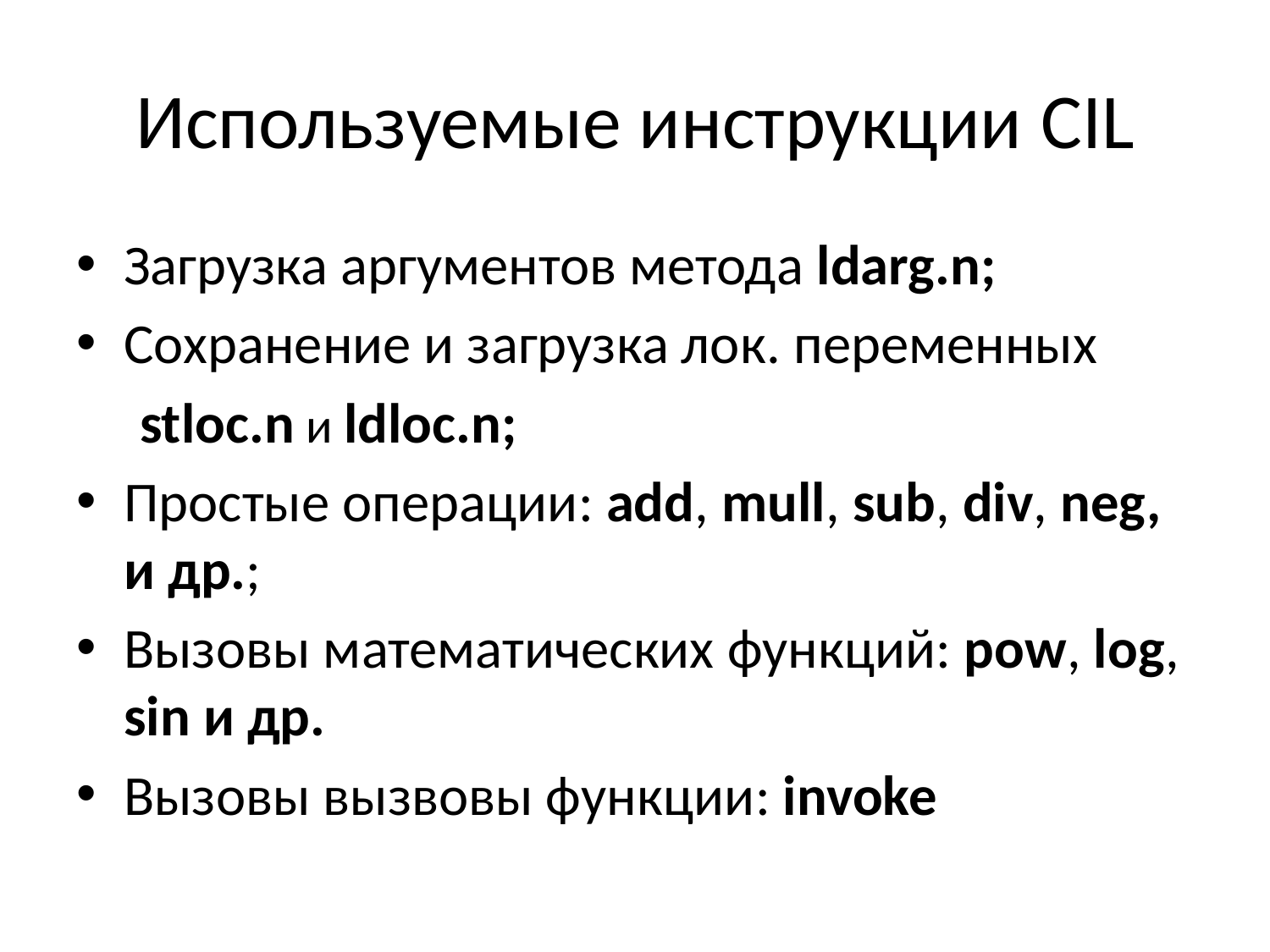

# Используемые инструкции CIL
Загрузка аргументов метода ldarg.n;
Сохранение и загрузка лок. переменных
stloc.n и ldloc.n;
Простые операции: add, mull, sub, div, neg, и др.;
Вызовы математических функций: pow, log, sin и др.
Вызовы вызвовы функции: invoke